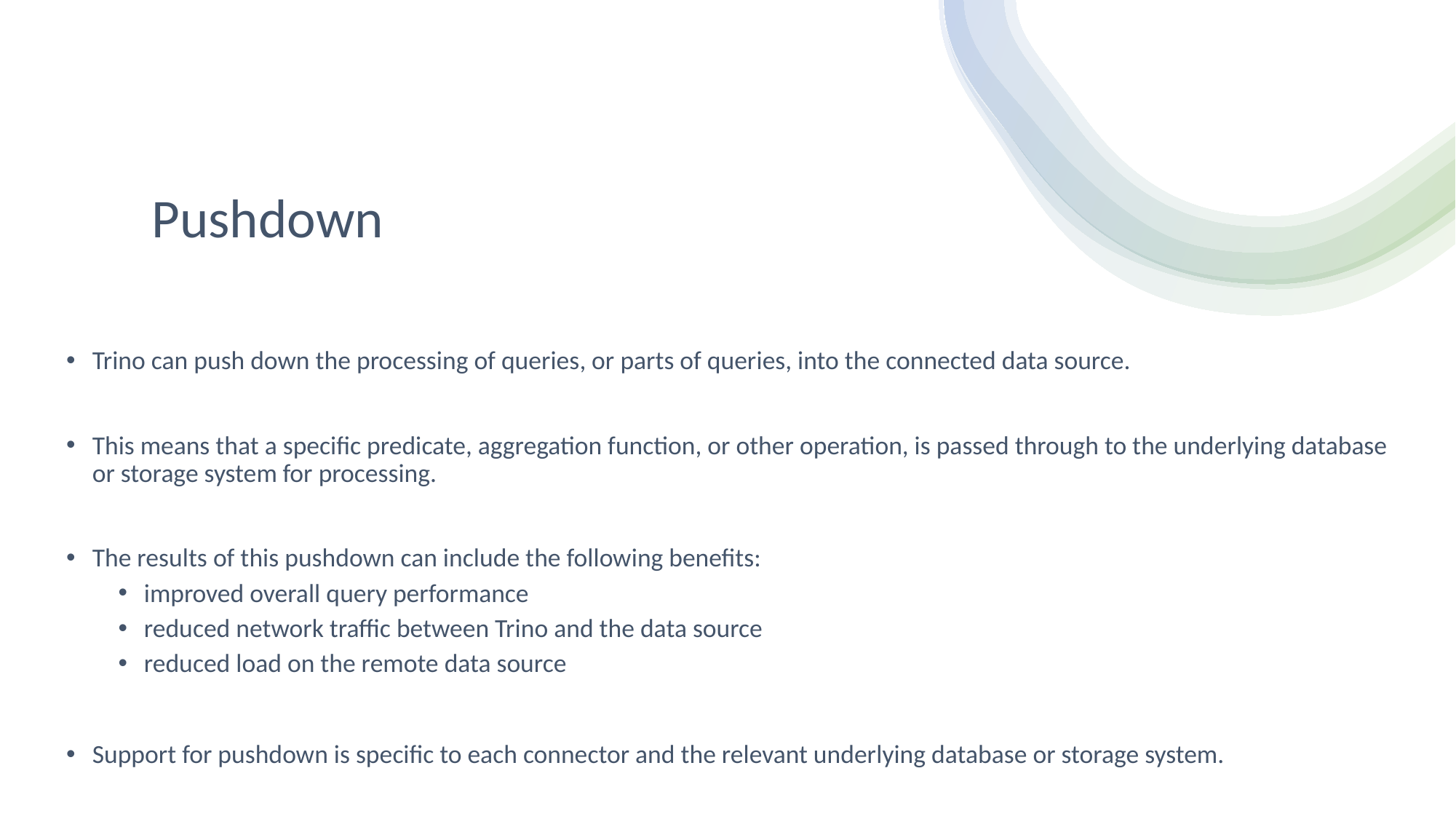

# Pushdown
Trino can push down the processing of queries, or parts of queries, into the connected data source.

This means that a specific predicate, aggregation function, or other operation, is passed through to the underlying database or storage system for processing.

The results of this pushdown can include the following benefits:
improved overall query performance
reduced network traffic between Trino and the data source
reduced load on the remote data source

Support for pushdown is specific to each connector and the relevant underlying database or storage system.